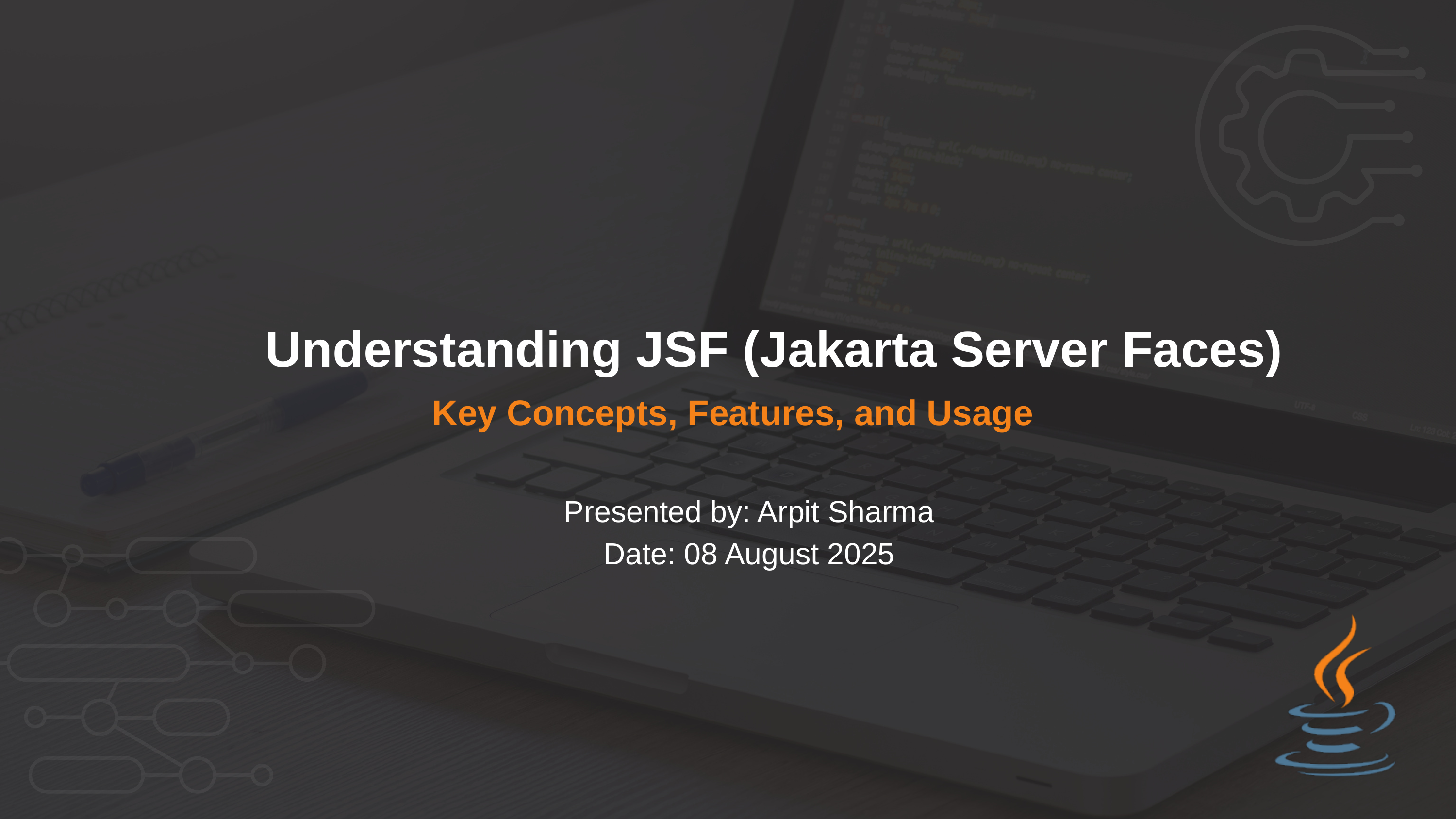

Understanding JSF (Jakarta Server Faces)
 Key Concepts, Features, and Usage
Presented by: Arpit Sharma
Date: 08 August 2025